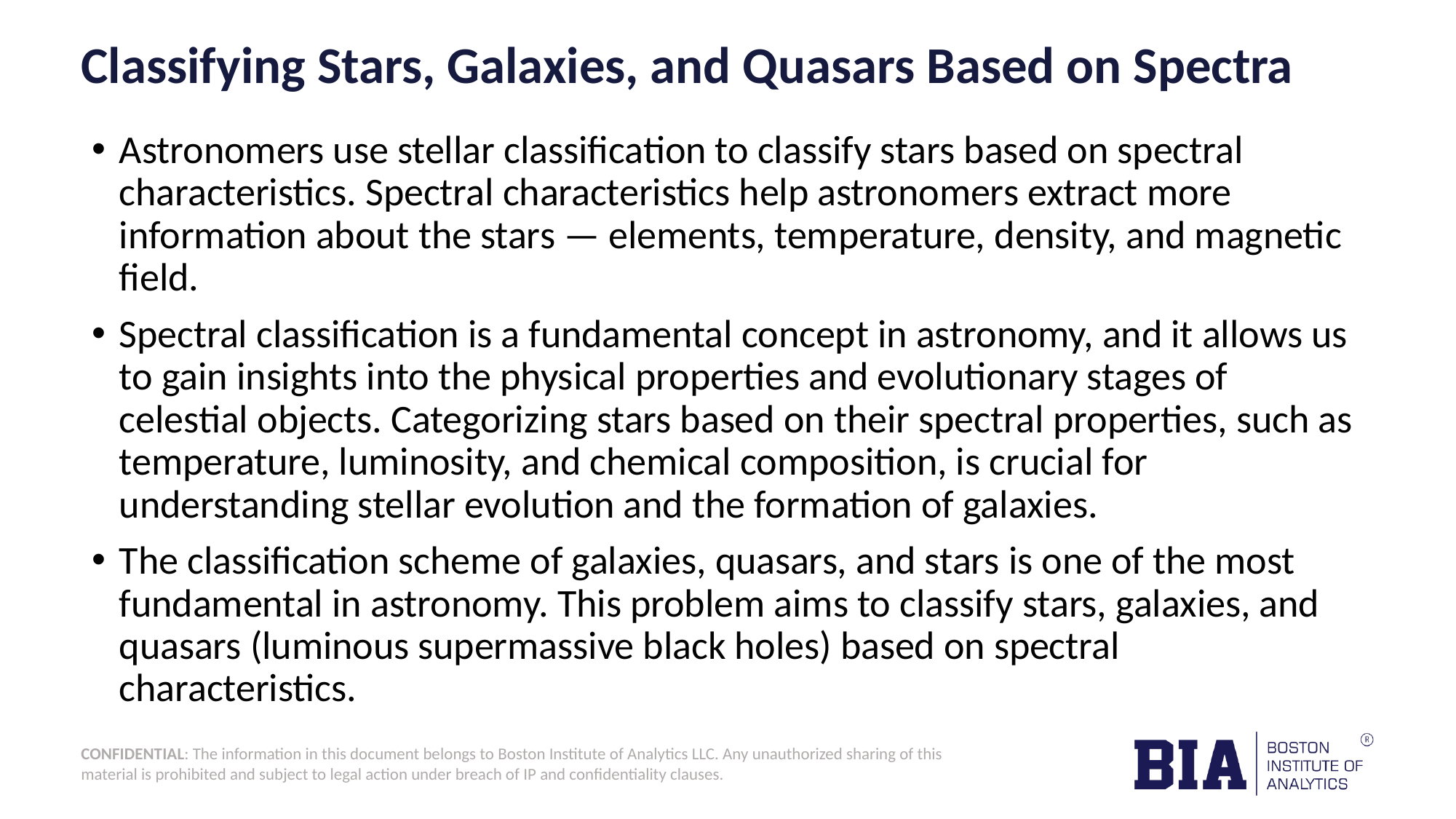

# Classifying Stars, Galaxies, and Quasars Based on Spectra
Astronomers use stellar classification to classify stars based on spectral characteristics. Spectral characteristics help astronomers extract more information about the stars — elements, temperature, density, and magnetic field.
Spectral classification is a fundamental concept in astronomy, and it allows us to gain insights into the physical properties and evolutionary stages of celestial objects. Categorizing stars based on their spectral properties, such as temperature, luminosity, and chemical composition, is crucial for understanding stellar evolution and the formation of galaxies.
The classification scheme of galaxies, quasars, and stars is one of the most fundamental in astronomy. This problem aims to classify stars, galaxies, and quasars (luminous supermassive black holes) based on spectral characteristics.